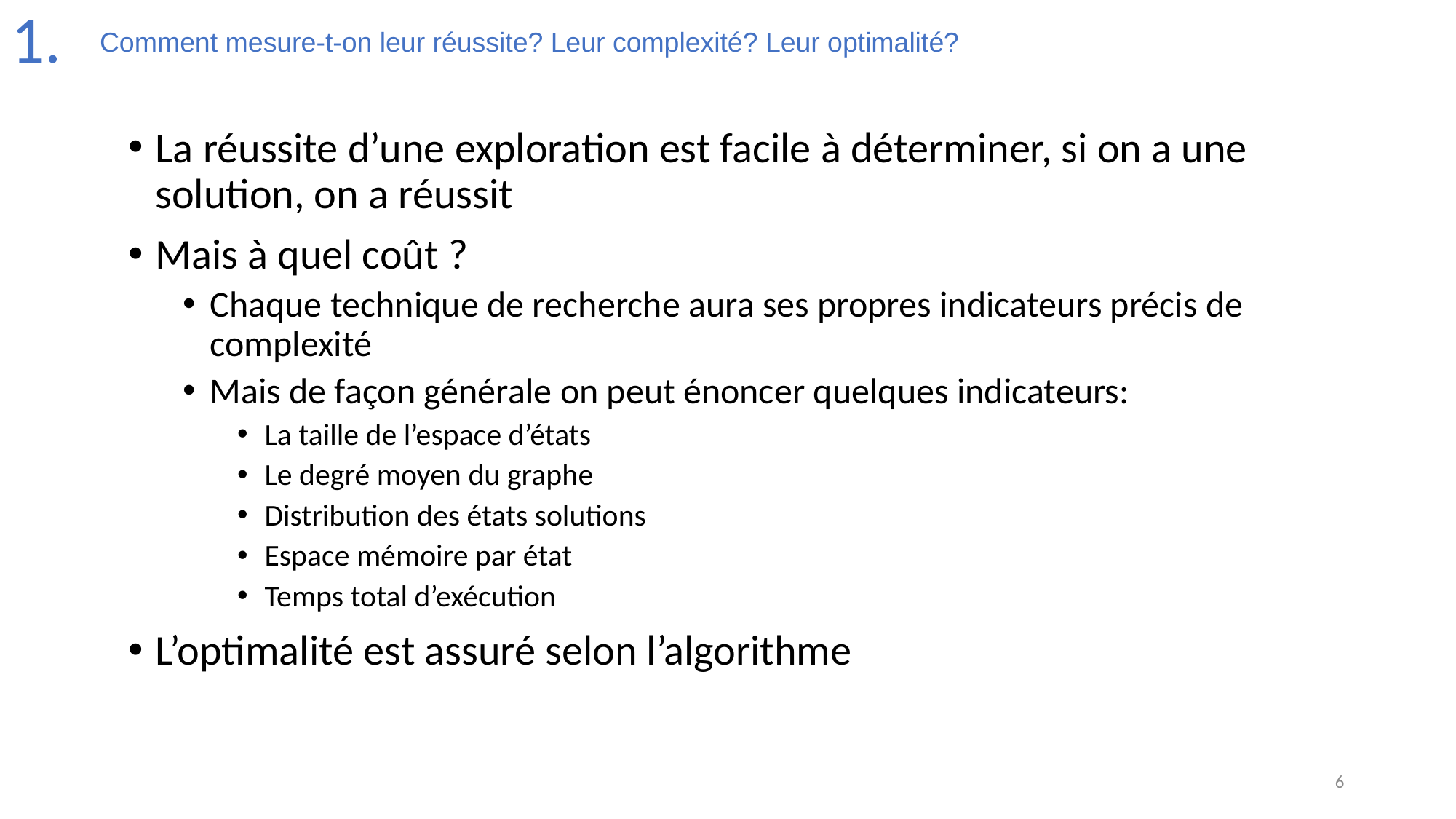

# 1.
Comment mesure-t-on leur réussite? Leur complexité? Leur optimalité?
La réussite d’une exploration est facile à déterminer, si on a une solution, on a réussit
Mais à quel coût ?
Chaque technique de recherche aura ses propres indicateurs précis de complexité
Mais de façon générale on peut énoncer quelques indicateurs:
La taille de l’espace d’états
Le degré moyen du graphe
Distribution des états solutions
Espace mémoire par état
Temps total d’exécution
L’optimalité est assuré selon l’algorithme

6